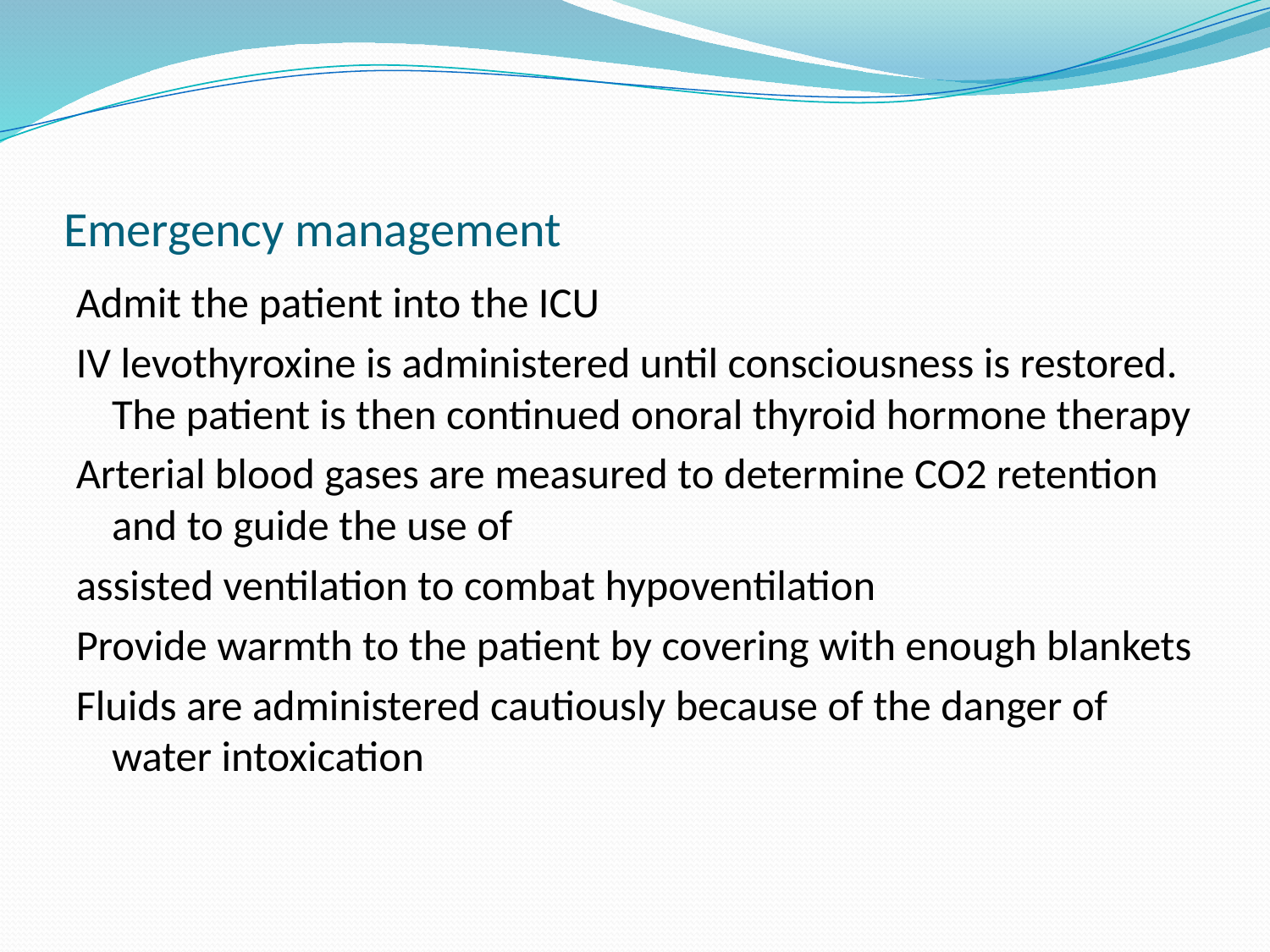

# Emergency management
Admit the patient into the ICU
IV levothyroxine is administered until consciousness is restored. The patient is then continued onoral thyroid hormone therapy
Arterial blood gases are measured to determine CO2 retention and to guide the use of
assisted ventilation to combat hypoventilation
Provide warmth to the patient by covering with enough blankets
Fluids are administered cautiously because of the danger of water intoxication